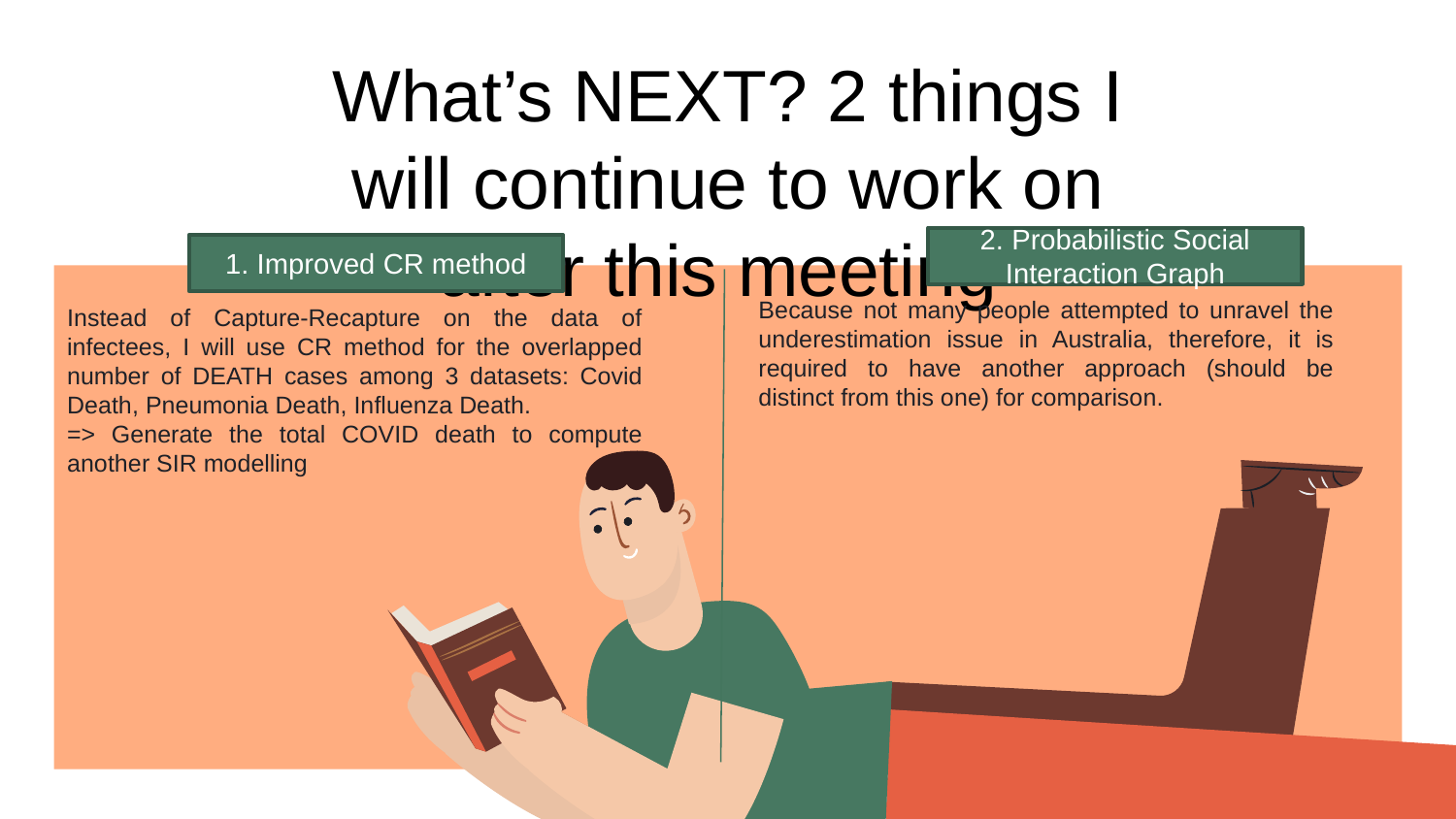

# What’s NEXT? 2 things I will continue to work on after this meeting
2. Probabilistic Social Interaction Graph
1. Improved CR method
Because not many people attempted to unravel the underestimation issue in Australia, therefore, it is required to have another approach (should be distinct from this one) for comparison.
Instead of Capture-Recapture on the data of infectees, I will use CR method for the overlapped number of DEATH cases among 3 datasets: Covid Death, Pneumonia Death, Influenza Death.
=> Generate the total COVID death to compute another SIR modelling